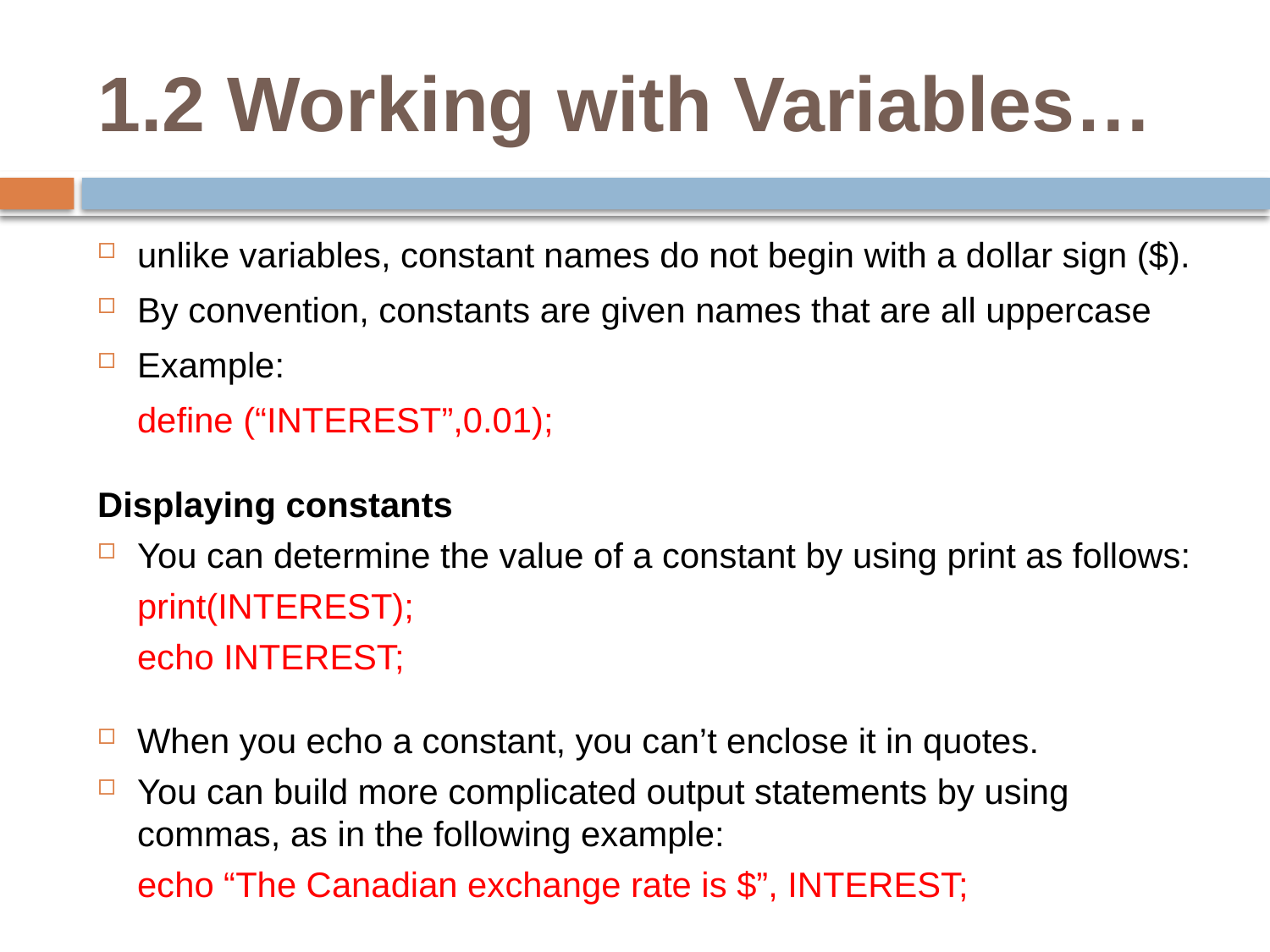

# 1.2 Working with Variables…
unlike variables, constant names do not begin with a dollar sign ($).
By convention, constants are given names that are all uppercase
Example:
		define (“INTEREST”,0.01);

Displaying constants
You can determine the value of a constant by using print as follows:
		print(INTEREST);
 		echo INTEREST;

When you echo a constant, you can’t enclose it in quotes.
You can build more complicated output statements by using commas, as in the following example:
	echo “The Canadian exchange rate is $”, INTEREST;